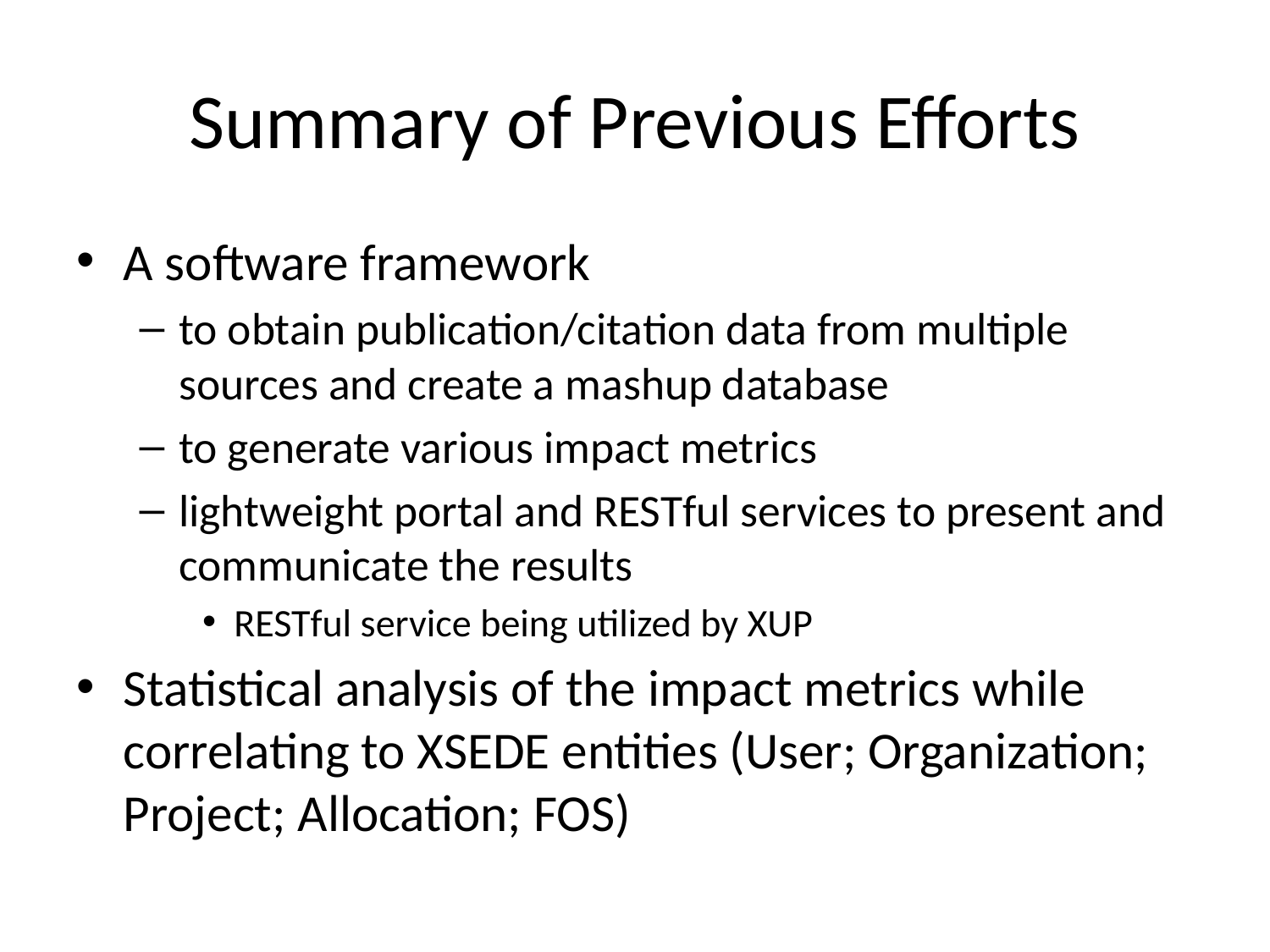

# Summary of Previous Efforts
A software framework
to obtain publication/citation data from multiple sources and create a mashup database
to generate various impact metrics
lightweight portal and RESTful services to present and communicate the results
RESTful service being utilized by XUP
Statistical analysis of the impact metrics while correlating to XSEDE entities (User; Organization; Project; Allocation; FOS)